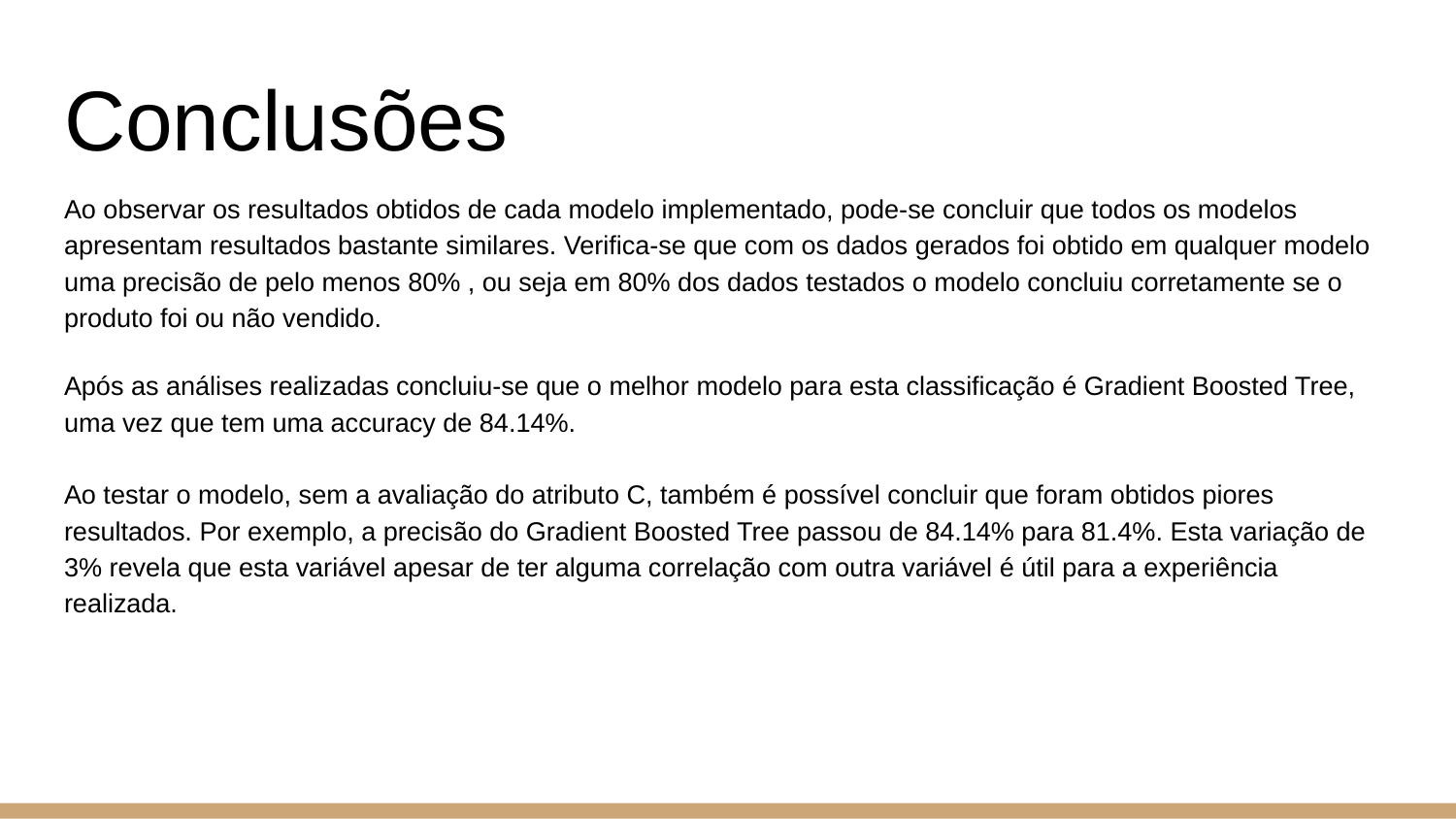

# Conclusões
Ao observar os resultados obtidos de cada modelo implementado, pode-se concluir que todos os modelos apresentam resultados bastante similares. Verifica-se que com os dados gerados foi obtido em qualquer modelo uma precisão de pelo menos 80% , ou seja em 80% dos dados testados o modelo concluiu corretamente se o produto foi ou não vendido.
Após as análises realizadas concluiu-se que o melhor modelo para esta classificação é Gradient Boosted Tree, uma vez que tem uma accuracy de 84.14%.
Ao testar o modelo, sem a avaliação do atributo C, também é possível concluir que foram obtidos piores resultados. Por exemplo, a precisão do Gradient Boosted Tree passou de 84.14% para 81.4%. Esta variação de 3% revela que esta variável apesar de ter alguma correlação com outra variável é útil para a experiência realizada.